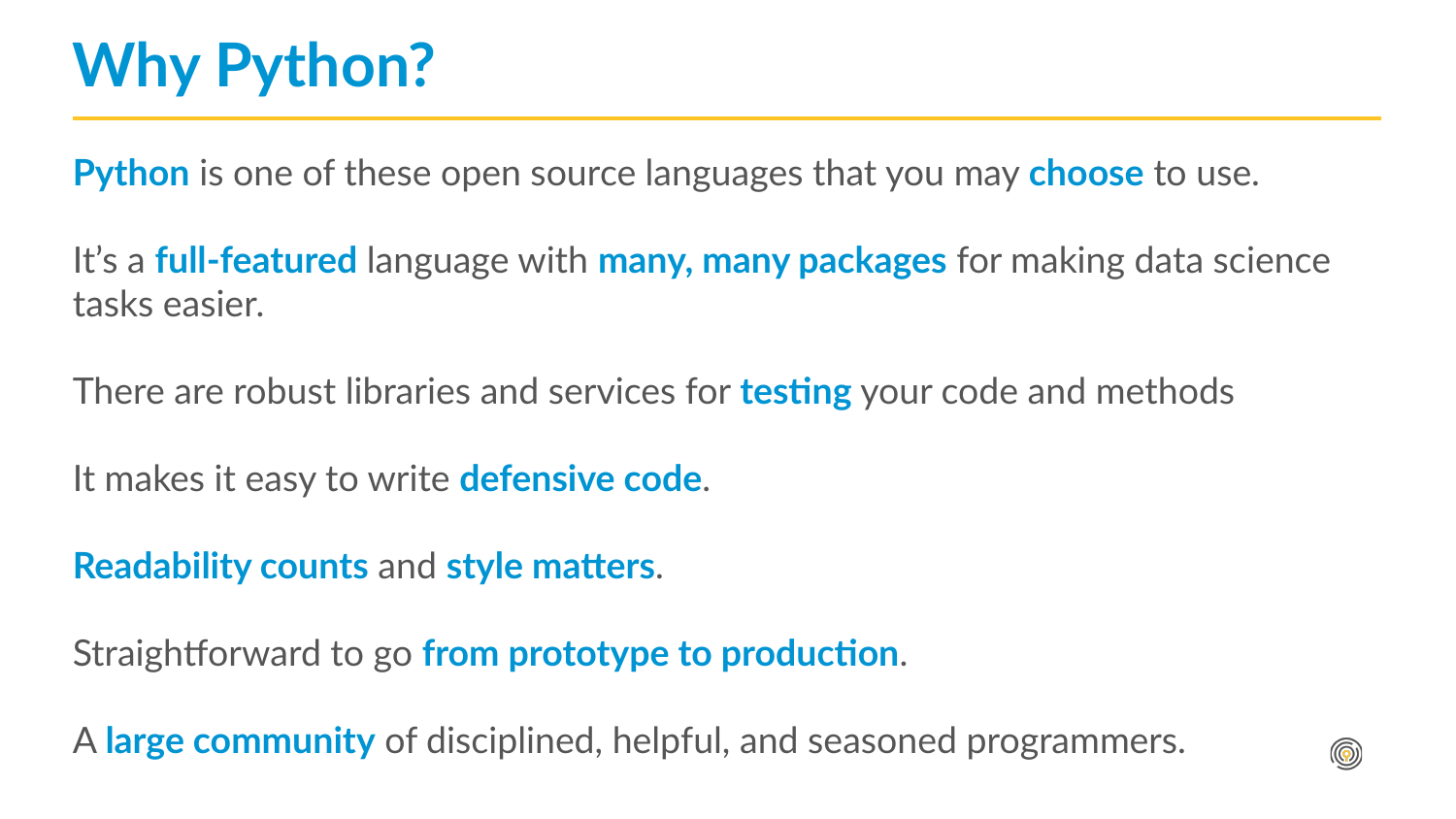

# Why Python?
Python is one of these open source languages that you may choose to use.

It’s a full-featured language with many, many packages for making data science tasks easier.

There are robust libraries and services for testing your code and methods

It makes it easy to write defensive code.

Readability counts and style matters.

Straightforward to go from prototype to production.

A large community of disciplined, helpful, and seasoned programmers.